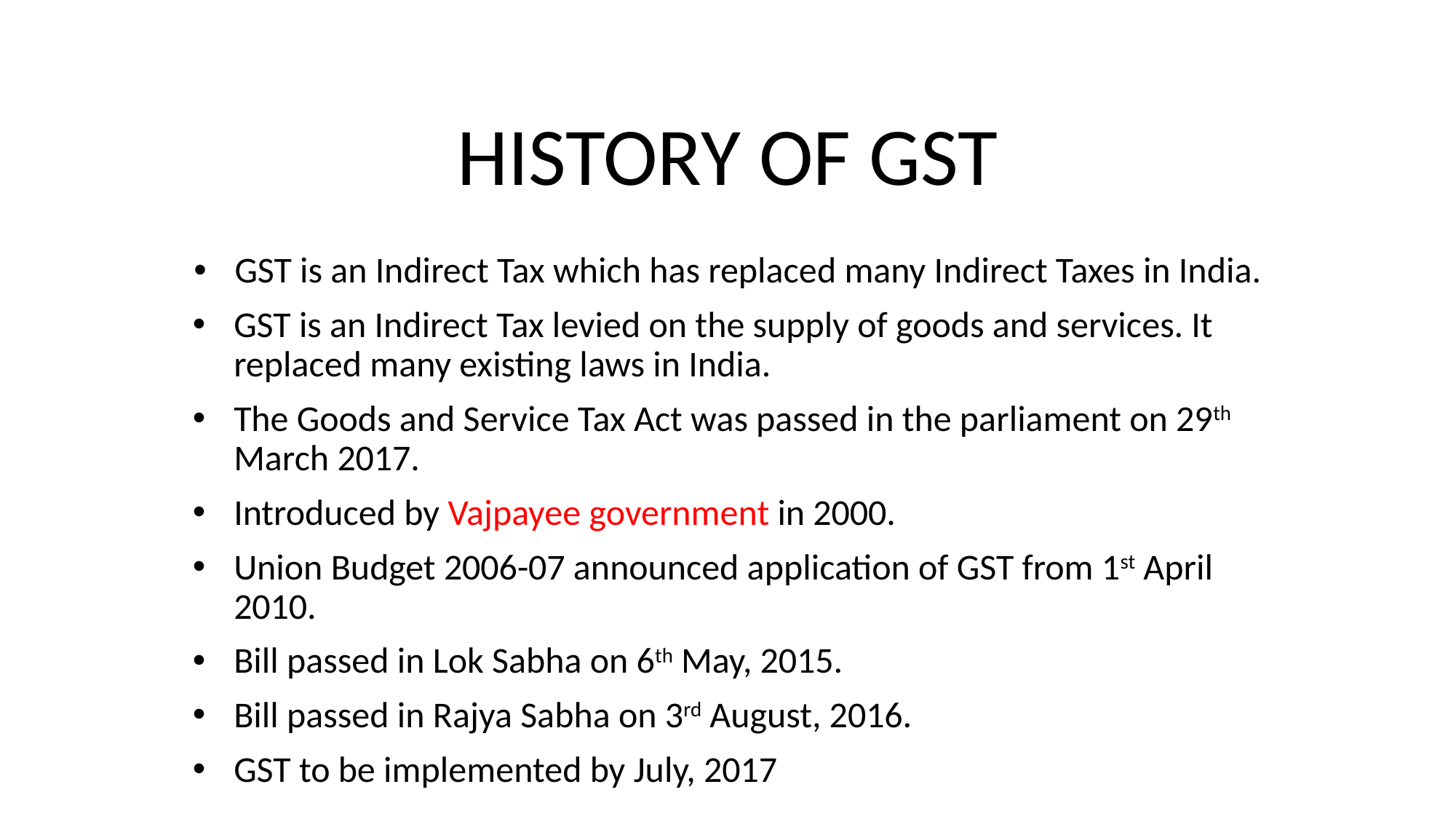

# HISTORY OF GST
GST is an Indirect Tax which has replaced many Indirect Taxes in India.
GST is an Indirect Tax levied on the supply of goods and services. It replaced many existing laws in India.
The Goods and Service Tax Act was passed in the parliament on 29th March 2017.
Introduced by Vajpayee government in 2000.
Union Budget 2006-07 announced application of GST from 1st April 2010.
Bill passed in Lok Sabha on 6th May, 2015.
Bill passed in Rajya Sabha on 3rd August, 2016.
GST to be implemented by July, 2017